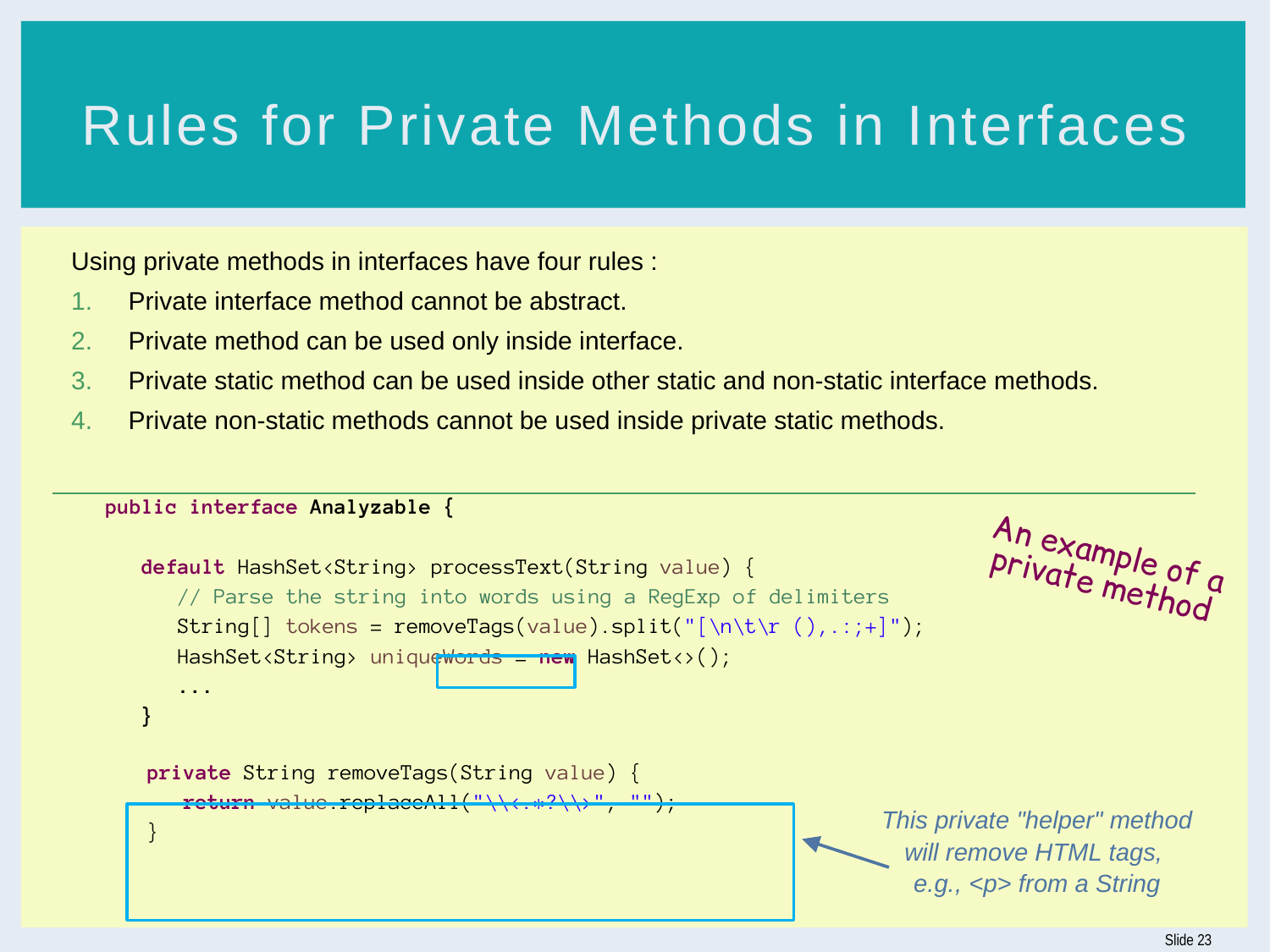

# Rules for Private Methods in Interfaces
Using private methods in interfaces have four rules :
Private interface method cannot be abstract.
Private method can be used only inside interface.
Private static method can be used inside other static and non-static interface methods.
Private non-static methods cannot be used inside private static methods.

public interface Analyzable {

   default HashSet<String> processText(String value) {
      // Parse the string into words using a RegExp of delimiters
      String[] tokens = removeTags(value).split("[\n\t\r (),.:;+]");
      HashSet<String> uniqueWords = new HashSet<>();
      ...
   }
   private String removeTags(String value) {
      return value.replaceAll("\\<.*?\\>", "");
   }

An example of a private method

This private "helper" method will remove HTML tags,
e.g., <p> from a String